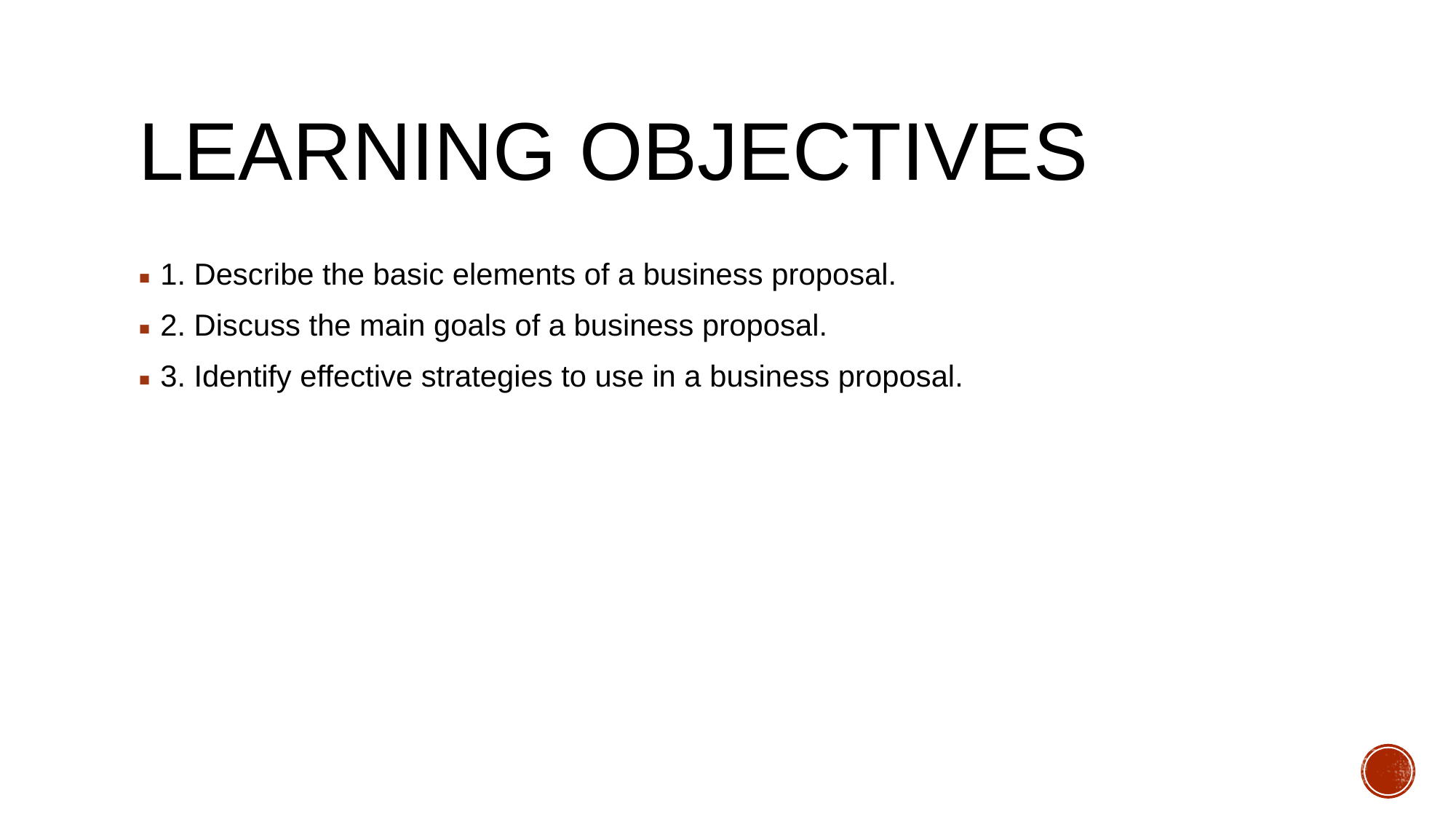

# LEARNING OBJECTIVES
1. Describe the basic elements of a business proposal.
2. Discuss the main goals of a business proposal.
3. Identify effective strategies to use in a business proposal.